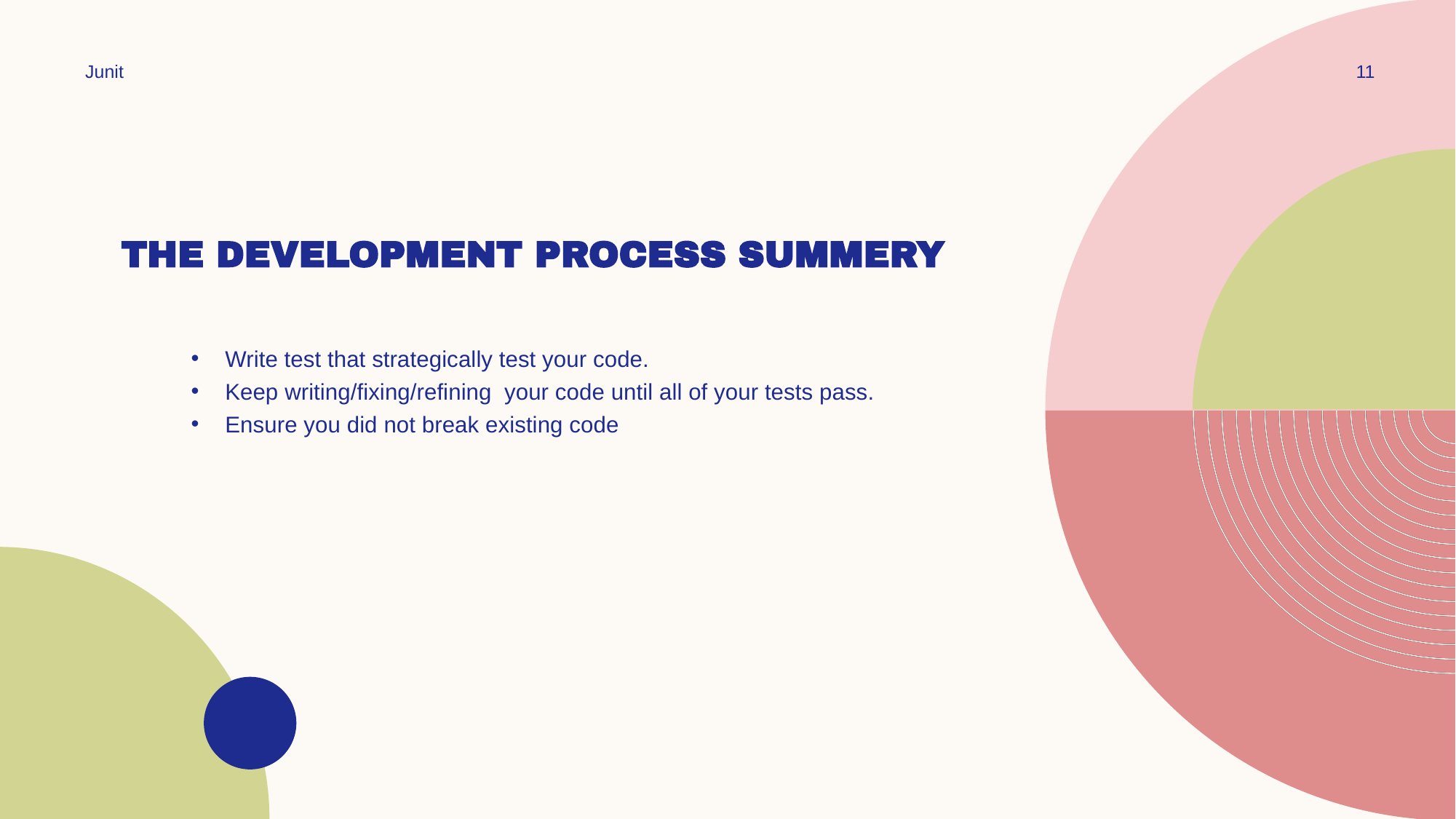

Junit
11
# The development process summery
Write test that strategically test your code.
Keep writing/fixing/refining  your code until all of your tests pass.
Ensure you did not break existing code